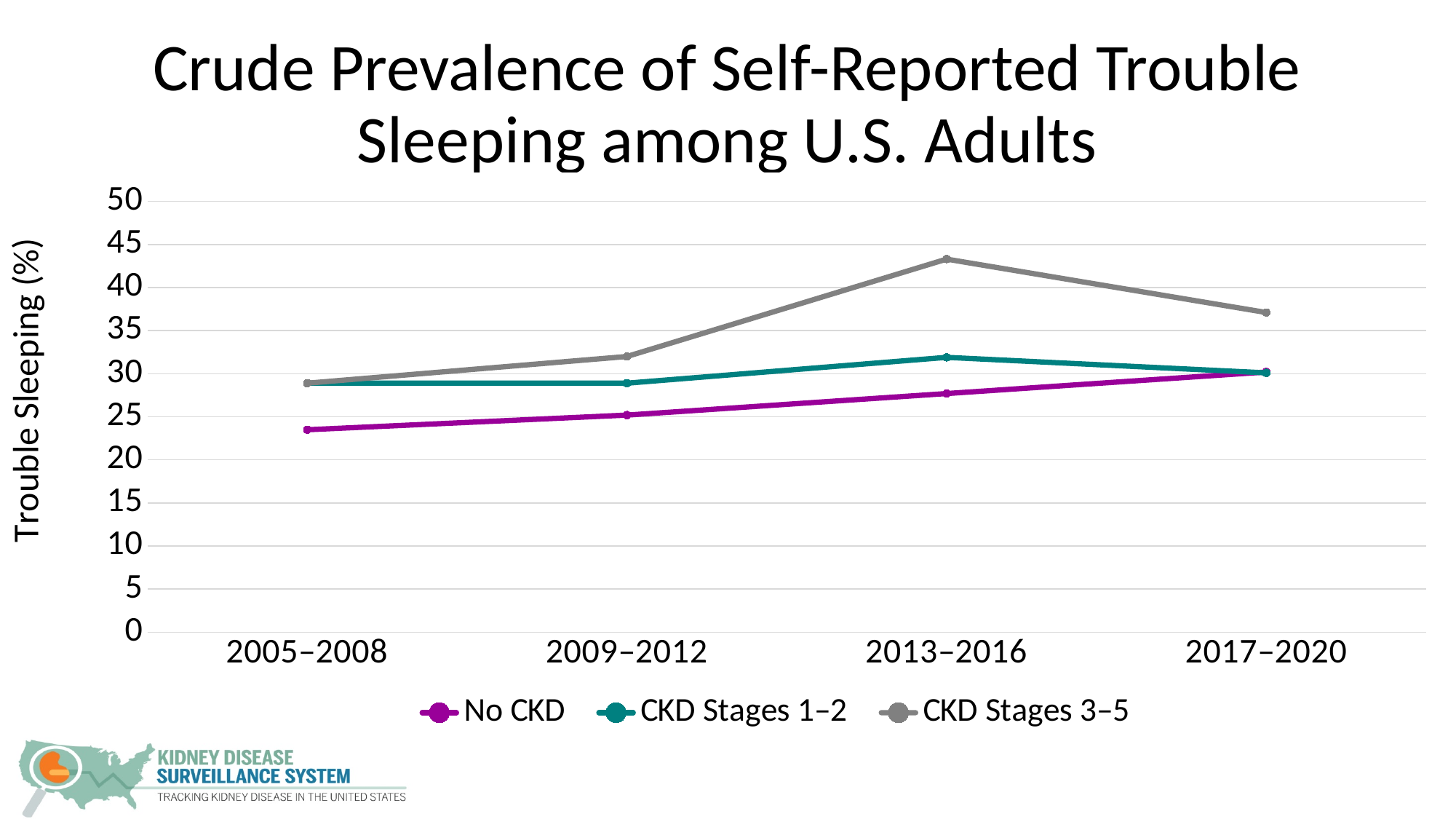

# Crude Prevalence of Self-Reported Trouble Sleeping among U.S. Adults

### Chart

| Category | No CKD | CKD Stages 1–2 | CKD Stages 3–5 |
|---|---|---|---|
| 2005–2008 | 23.5 | 28.9 | 28.9 |
| 2009–2012 | 25.2 | 28.9 | 32.0 |
| 2013–2016 | 27.7 | 31.9 | 43.3 |
| 2017–2020 | 30.2 | 30.1 | 37.1 |